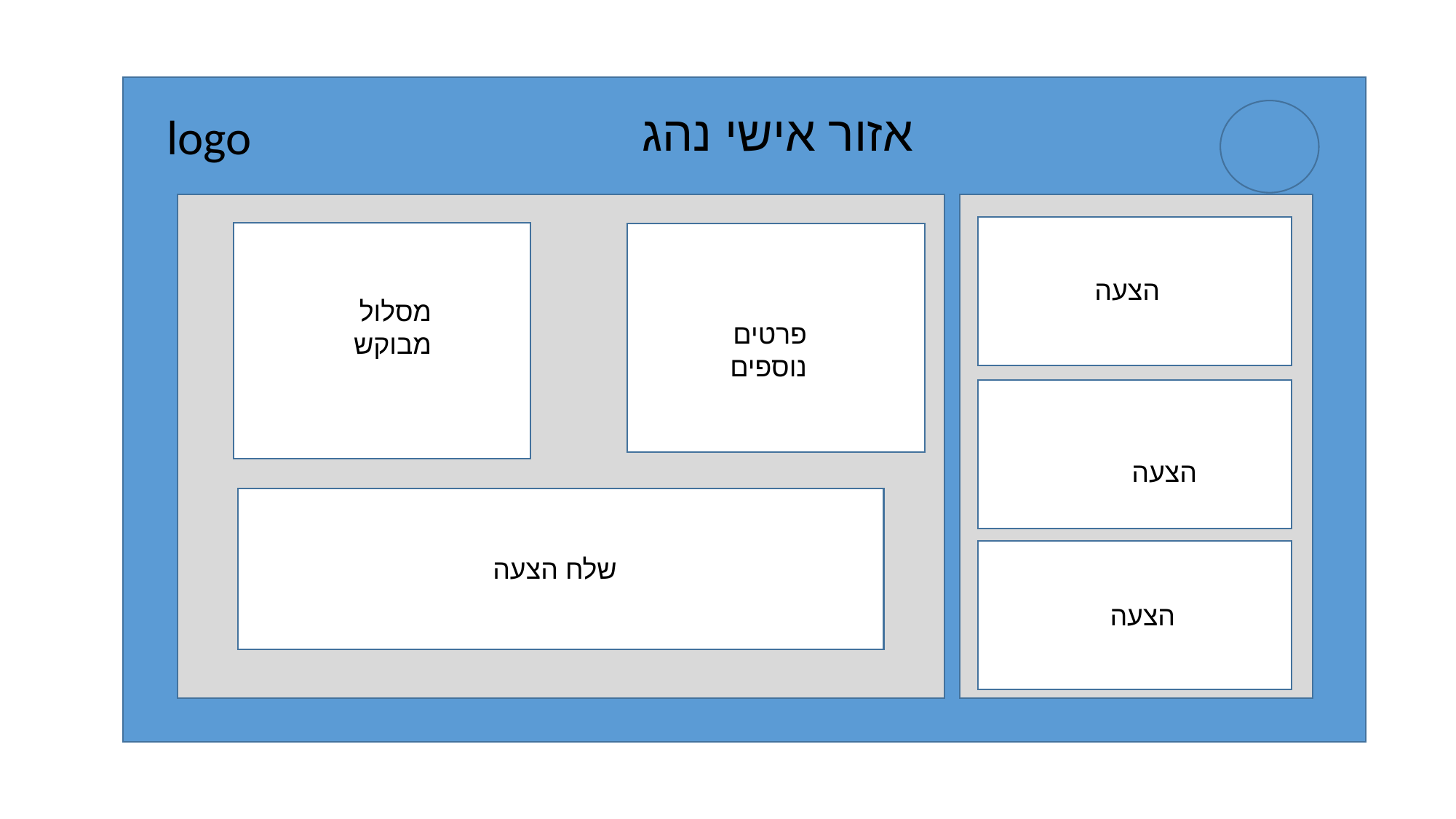

אזור אישי נהג
logo

הצעה
מסלול מבוקש
פרטים נוספים

הצעה

שלח הצעה
הצעה